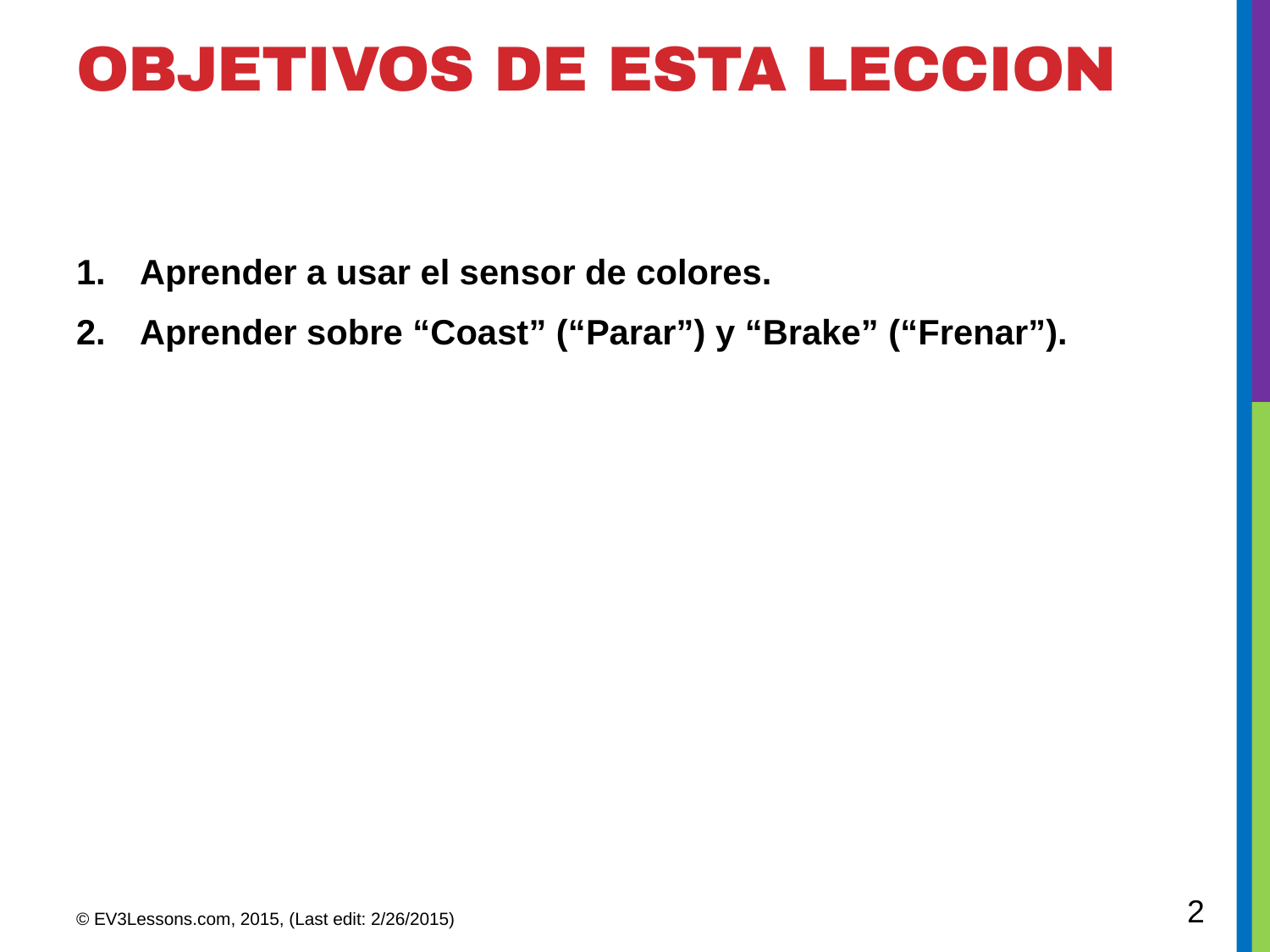

# OBJETIVOS DE ESTA LECCION
Aprender a usar el sensor de colores.
Aprender sobre “Coast” (“Parar”) y “Brake” (“Frenar”).
2
© EV3Lessons.com, 2015, (Last edit: 2/26/2015)